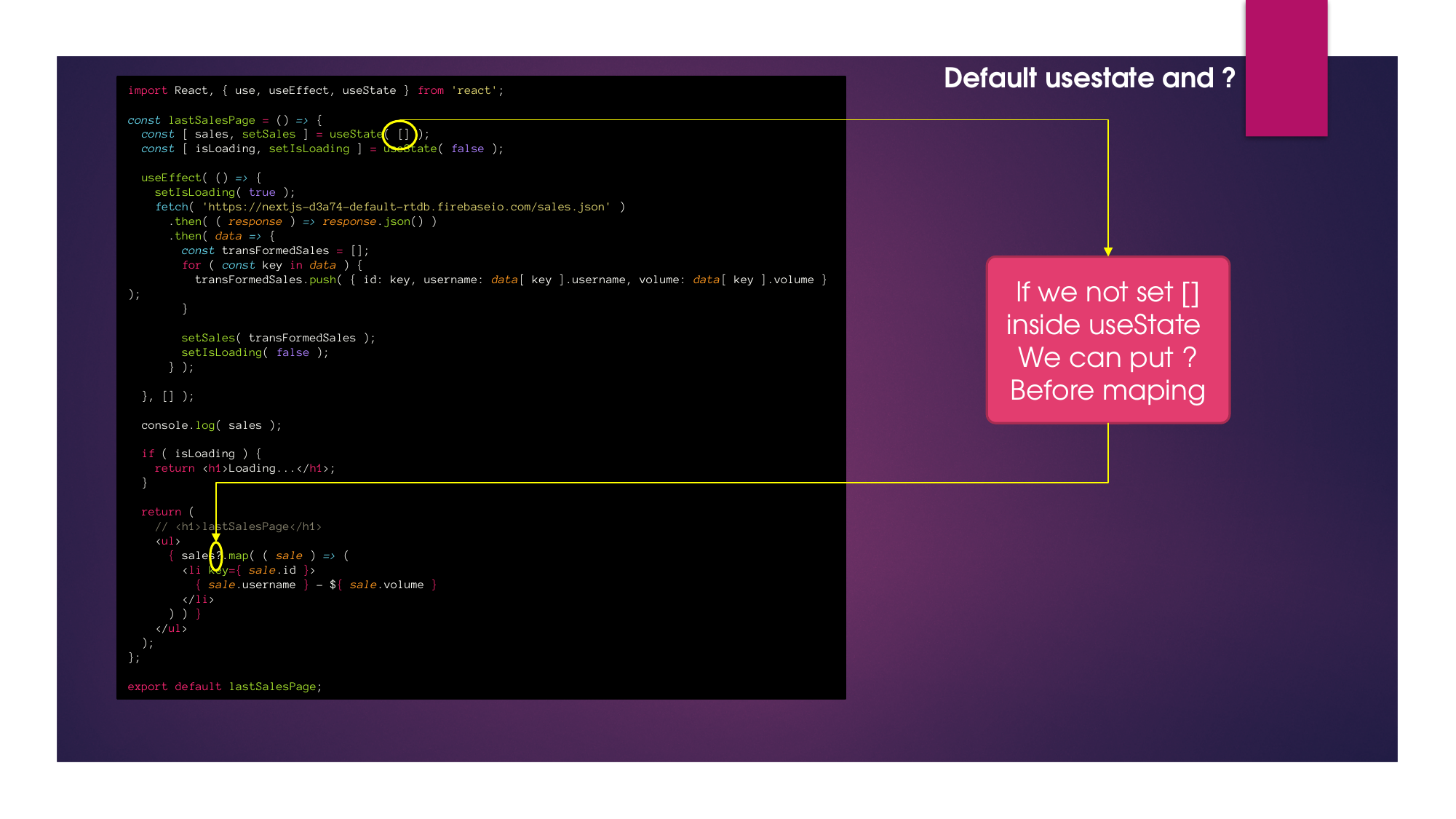

Default usestate and ?
import React, { use, useEffect, useState } from 'react';
const lastSalesPage = () => {
  const [ sales, setSales ] = useState( [] );
  const [ isLoading, setIsLoading ] = useState( false );
  useEffect( () => {
    setIsLoading( true );
    fetch( 'https://nextjs-d3a74-default-rtdb.firebaseio.com/sales.json' )
      .then( ( response ) => response.json() )
      .then( data => {
        const transFormedSales = [];
        for ( const key in data ) {
          transFormedSales.push( { id: key, username: data[ key ].username, volume: data[ key ].volume } );
        }
        setSales( transFormedSales );
        setIsLoading( false );
      } );
  }, [] );
  console.log( sales );
  if ( isLoading ) {
    return <h1>Loading...</h1>;
  }
  return (
    // <h1>lastSalesPage</h1>
    <ul>
      { sales?.map( ( sale ) => (
        <li key={ sale.id }>
          { sale.username } - ${ sale.volume }
        </li>
      ) ) }
    </ul>
  );
};
export default lastSalesPage;

If we not set [] inside useState
We can put ? Before maping